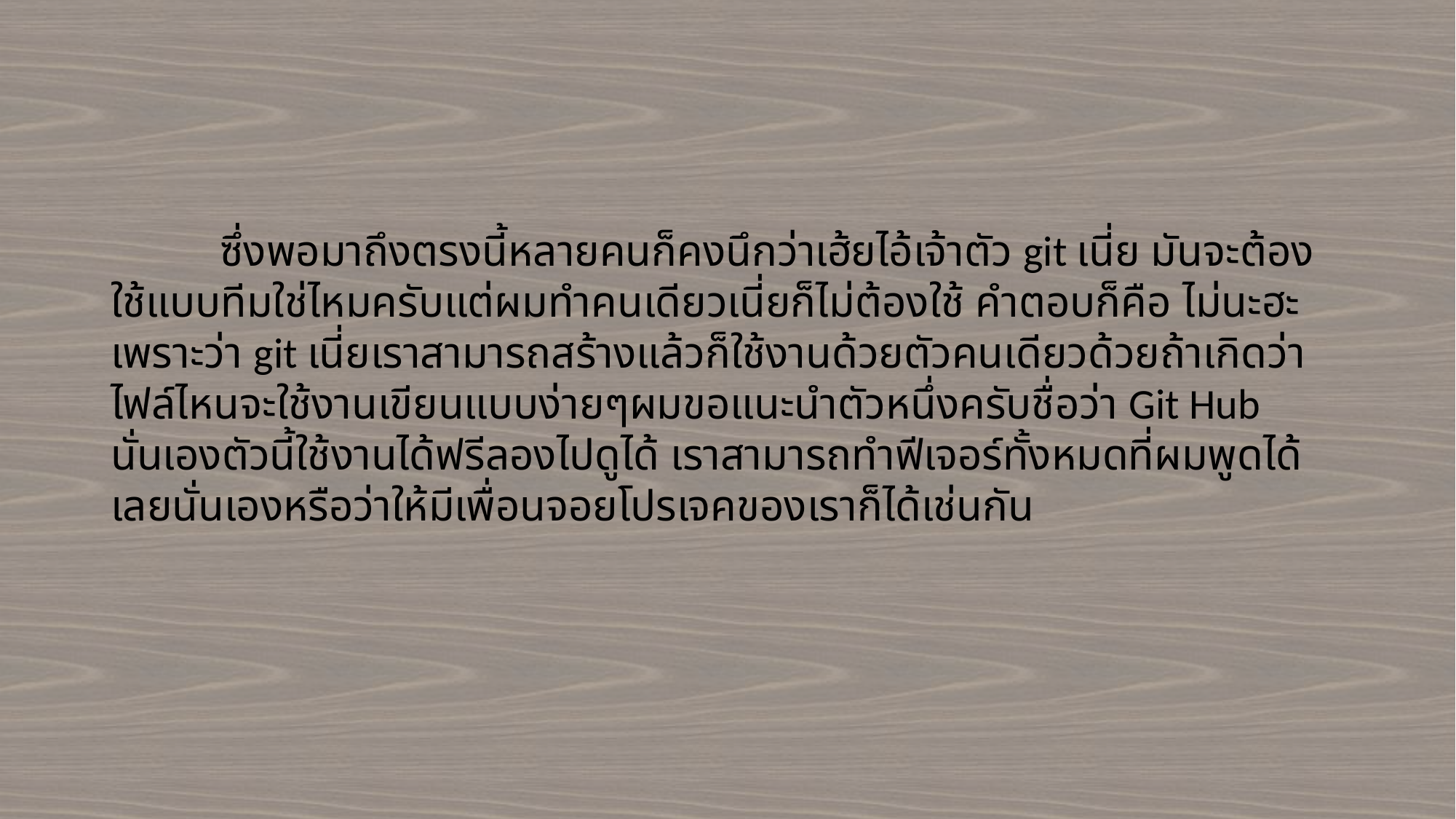

ซึ่งพอมาถึงตรงนี้หลายคนก็คงนึกว่าเฮ้ยไอ้เจ้าตัว git เนี่ย มันจะต้องใช้แบบทีมใช่ไหมครับแต่ผมทำคนเดียวเนี่ยก็ไม่ต้องใช้ คำตอบก็คือ ไม่นะฮะเพราะว่า git เนี่ยเราสามารถสร้างแล้วก็ใช้งานด้วยตัวคนเดียวด้วยถ้าเกิดว่าไฟล์ไหนจะใช้งานเขียนแบบง่ายๆผมขอแนะนำตัวหนึ่งครับชื่อว่า Git Hub นั่นเองตัวนี้ใช้งานได้ฟรีลองไปดูได้ เราสามารถทำฟีเจอร์ทั้งหมดที่ผมพูดได้เลยนั่นเองหรือว่าให้มีเพื่อนจอยโปรเจคของเราก็ได้เช่นกัน